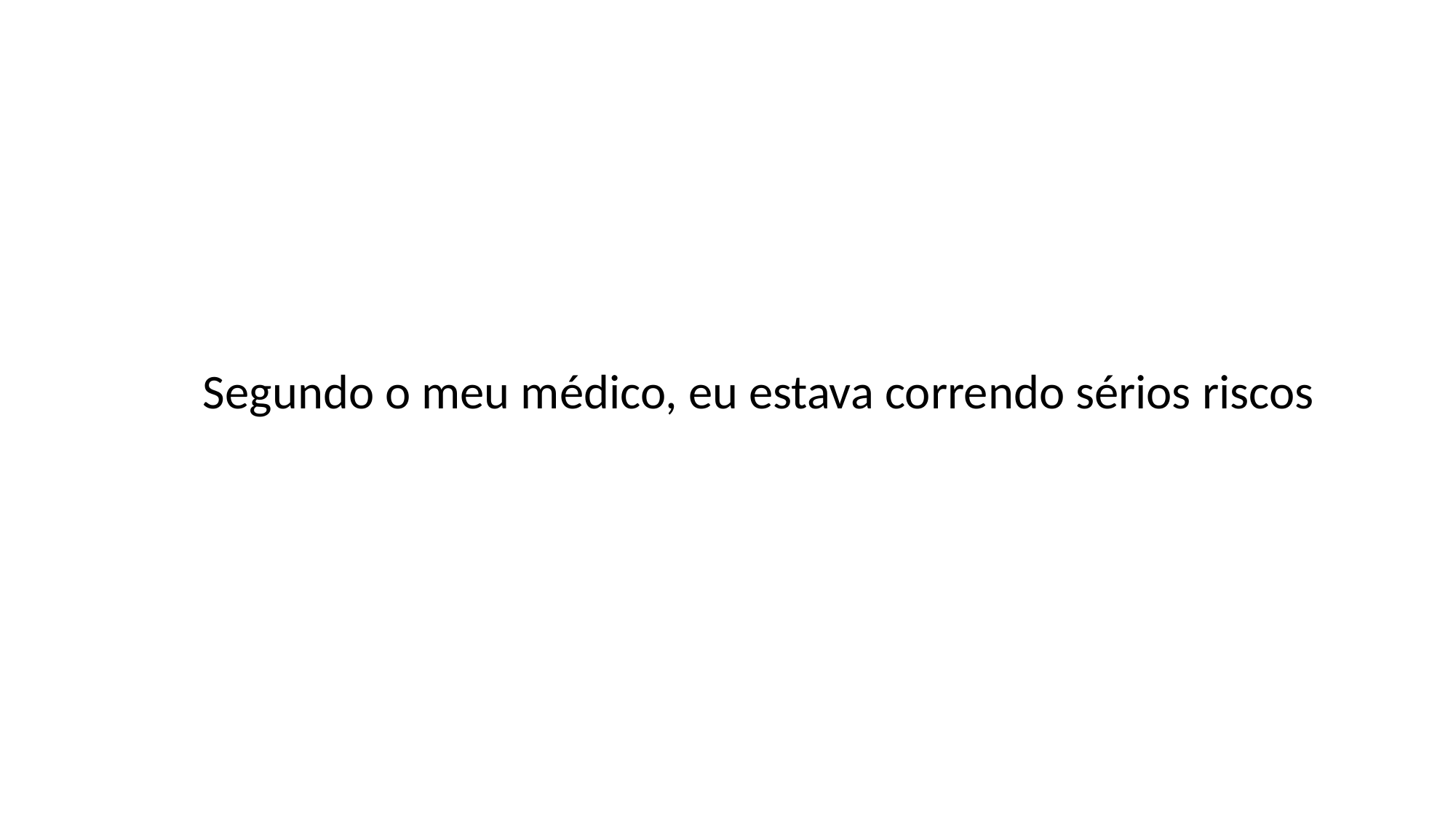

Segundo o meu médico, eu estava correndo sérios riscos